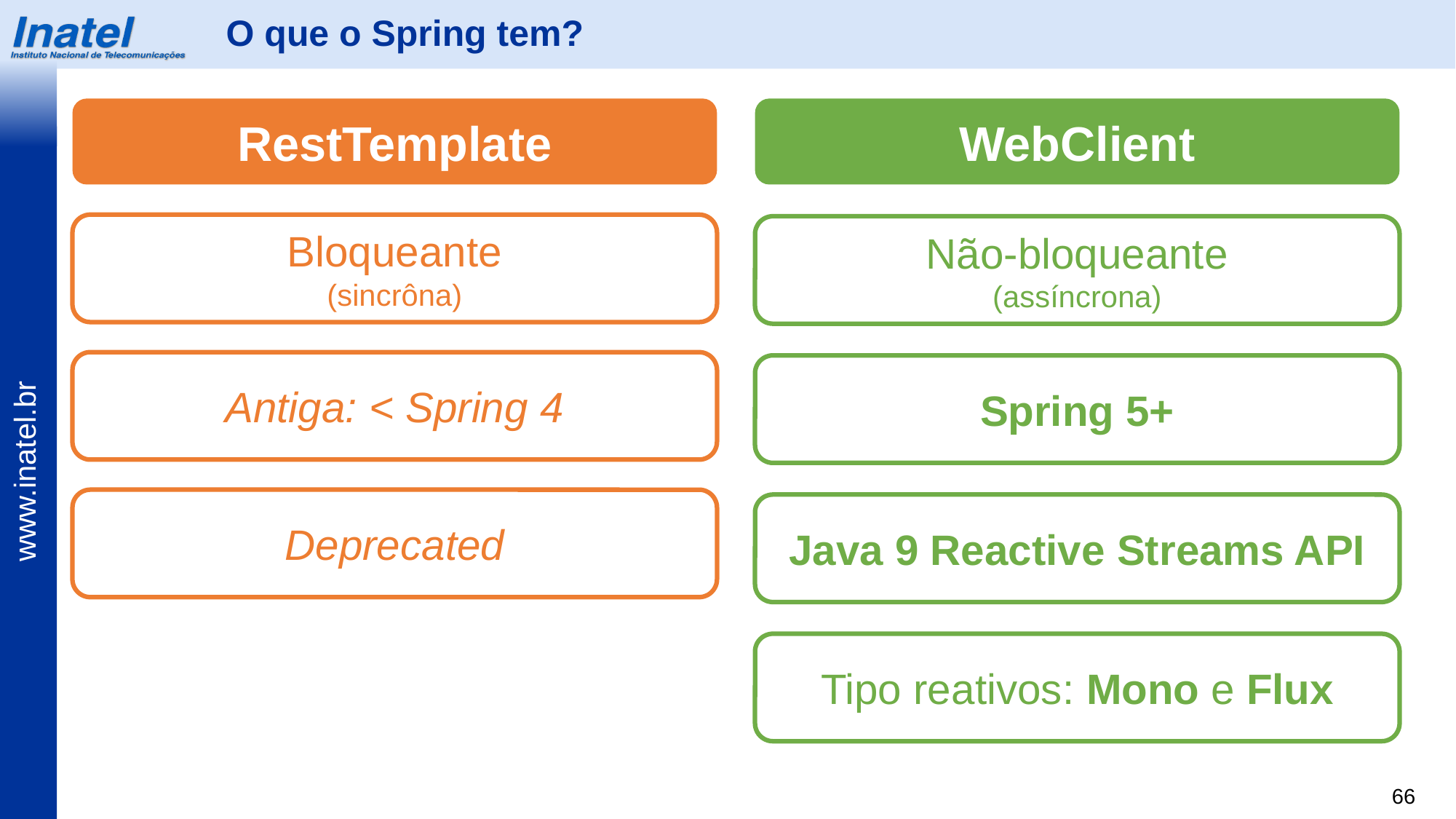

O que o Spring tem?
RestTemplate
WebClient
Bloqueante
(sincrôna)
Não-bloqueante
(assíncrona)
Antiga: < Spring 4
Spring 5+
Deprecated
Java 9 Reactive Streams API
Tipo reativos: Mono e Flux